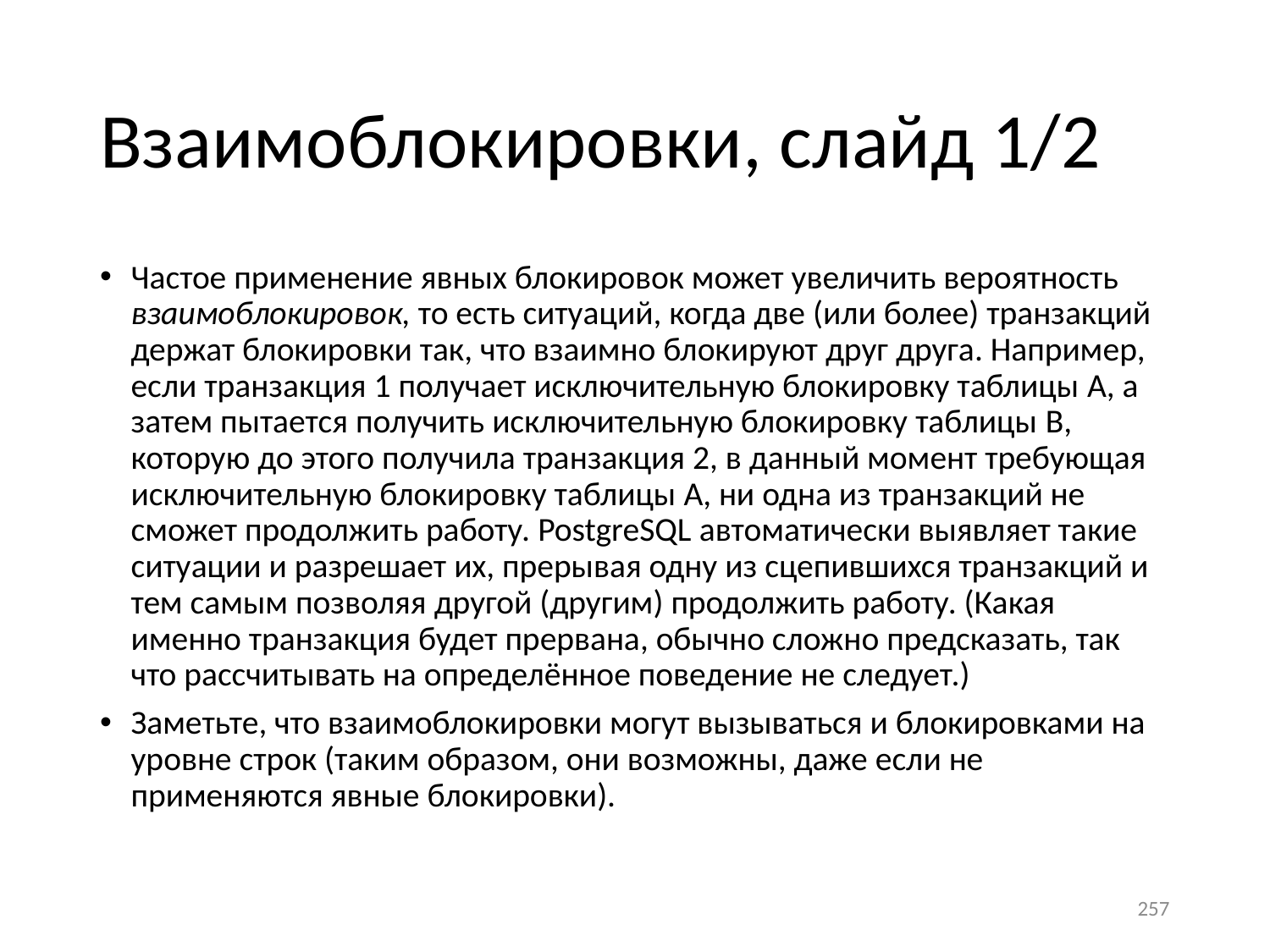

# Взаимоблокировки, слайд 1/2
Частое применение явных блокировок может увеличить вероятность взаимоблокировок, то есть ситуаций, когда две (или более) транзакций держат блокировки так, что взаимно блокируют друг друга. Например, если транзакция 1 получает исключительную блокировку таблицы A, а затем пытается получить исключительную блокировку таблицы B, которую до этого получила транзакция 2, в данный момент требующая исключительную блокировку таблицы A, ни одна из транзакций не сможет продолжить работу. PostgreSQL автоматически выявляет такие ситуации и разрешает их, прерывая одну из сцепившихся транзакций и тем самым позволяя другой (другим) продолжить работу. (Какая именно транзакция будет прервана, обычно сложно предсказать, так что рассчитывать на определённое поведение не следует.)
Заметьте, что взаимоблокировки могут вызываться и блокировками на уровне строк (таким образом, они возможны, даже если не применяются явные блокировки).
257